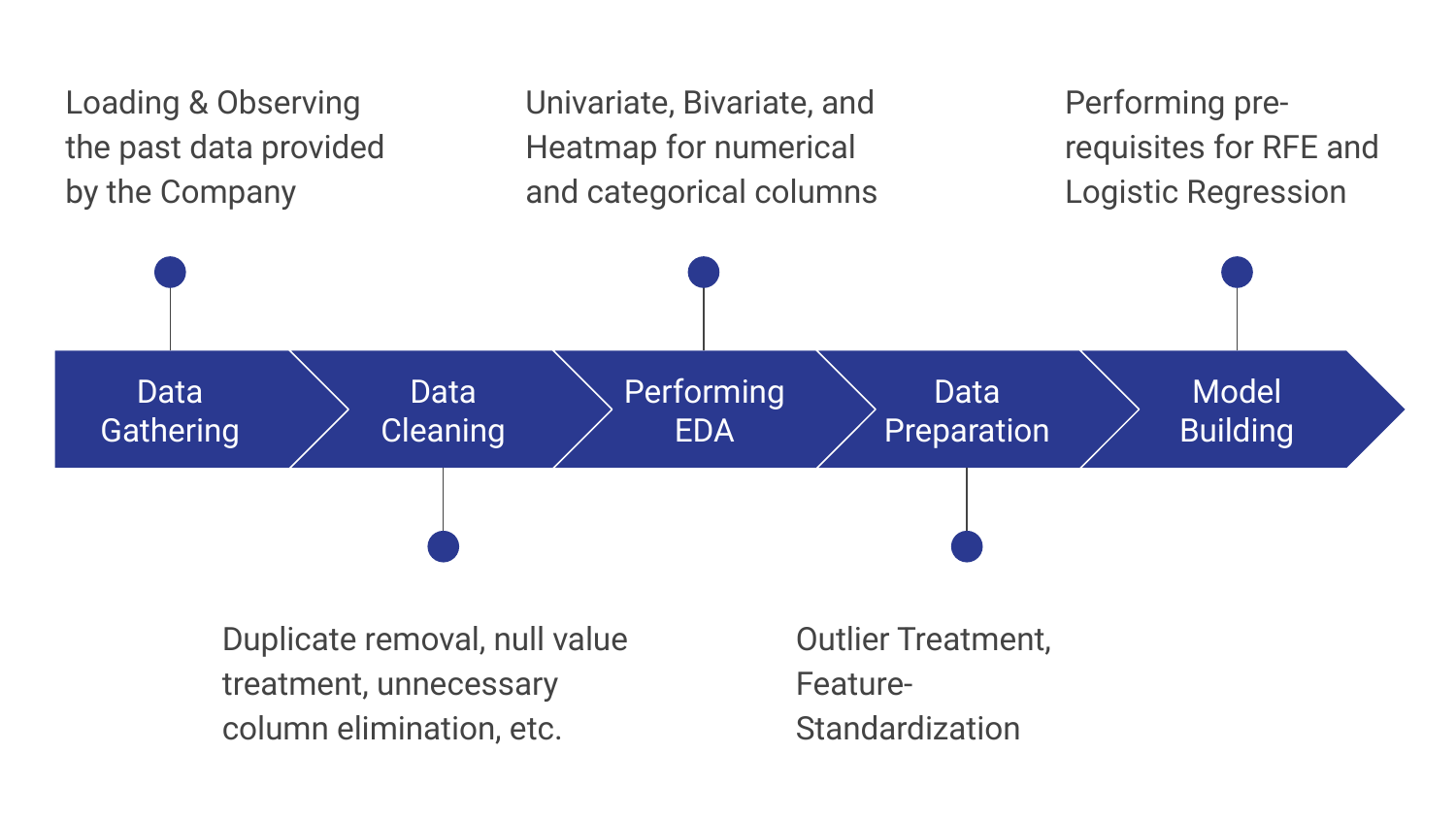

Loading & Observing the past data provided by the Company
Univariate, Bivariate, and Heatmap for numerical and categorical columns
Performing pre-requisites for RFE and Logistic Regression

Data Gathering
Data Cleaning
Performing EDA
Data Preparation
Model Building

Duplicate removal, null value treatment, unnecessary column elimination, etc.
Outlier Treatment, Feature-Standardization